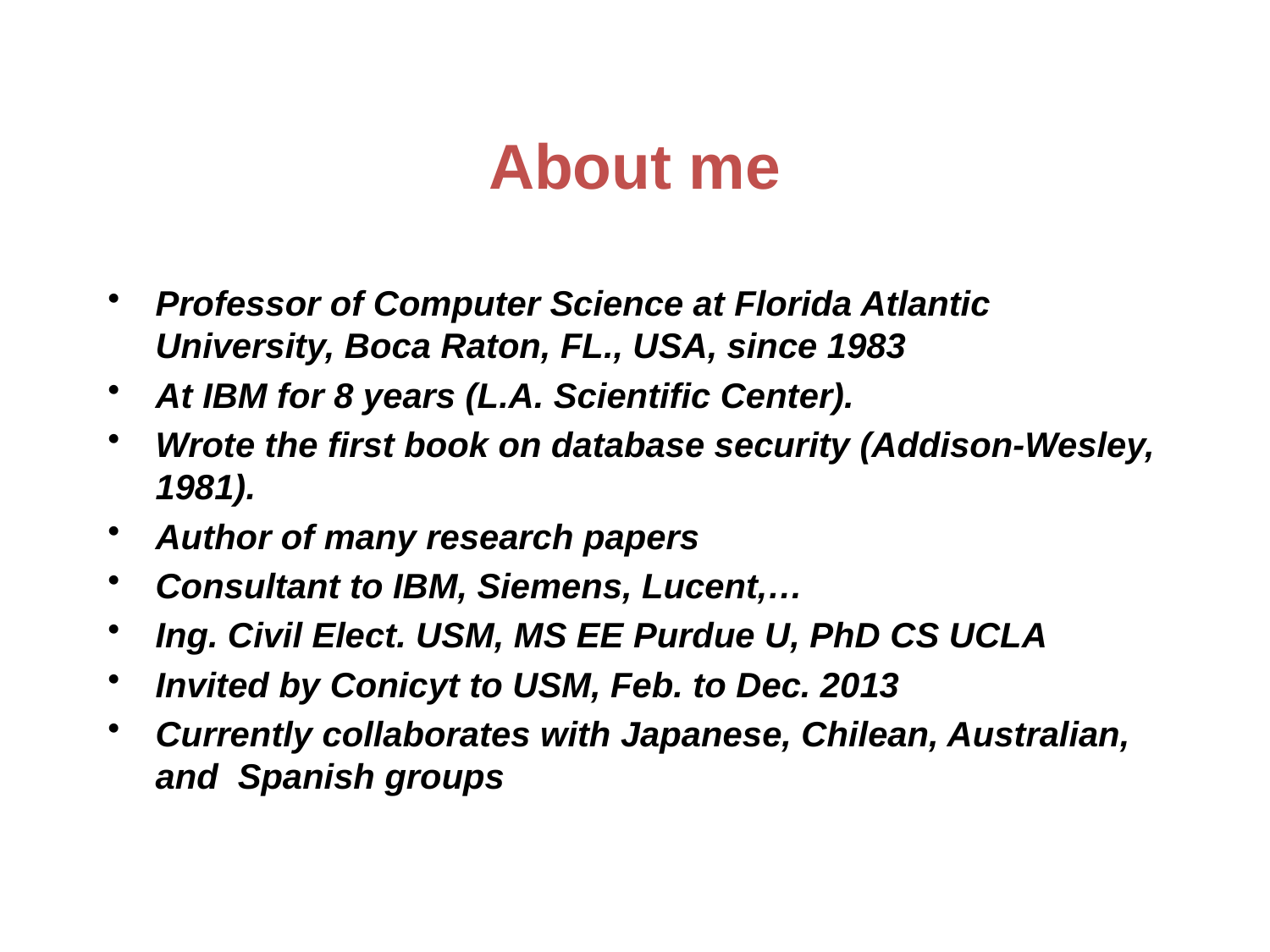

About me
Professor of Computer Science at Florida Atlantic University, Boca Raton, FL., USA, since 1983
At IBM for 8 years (L.A. Scientific Center).
Wrote the first book on database security (Addison-Wesley, 1981).
Author of many research papers
Consultant to IBM, Siemens, Lucent,…
Ing. Civil Elect. USM, MS EE Purdue U, PhD CS UCLA
Invited by Conicyt to USM, Feb. to Dec. 2013
Currently collaborates with Japanese, Chilean, Australian, and  Spanish groups